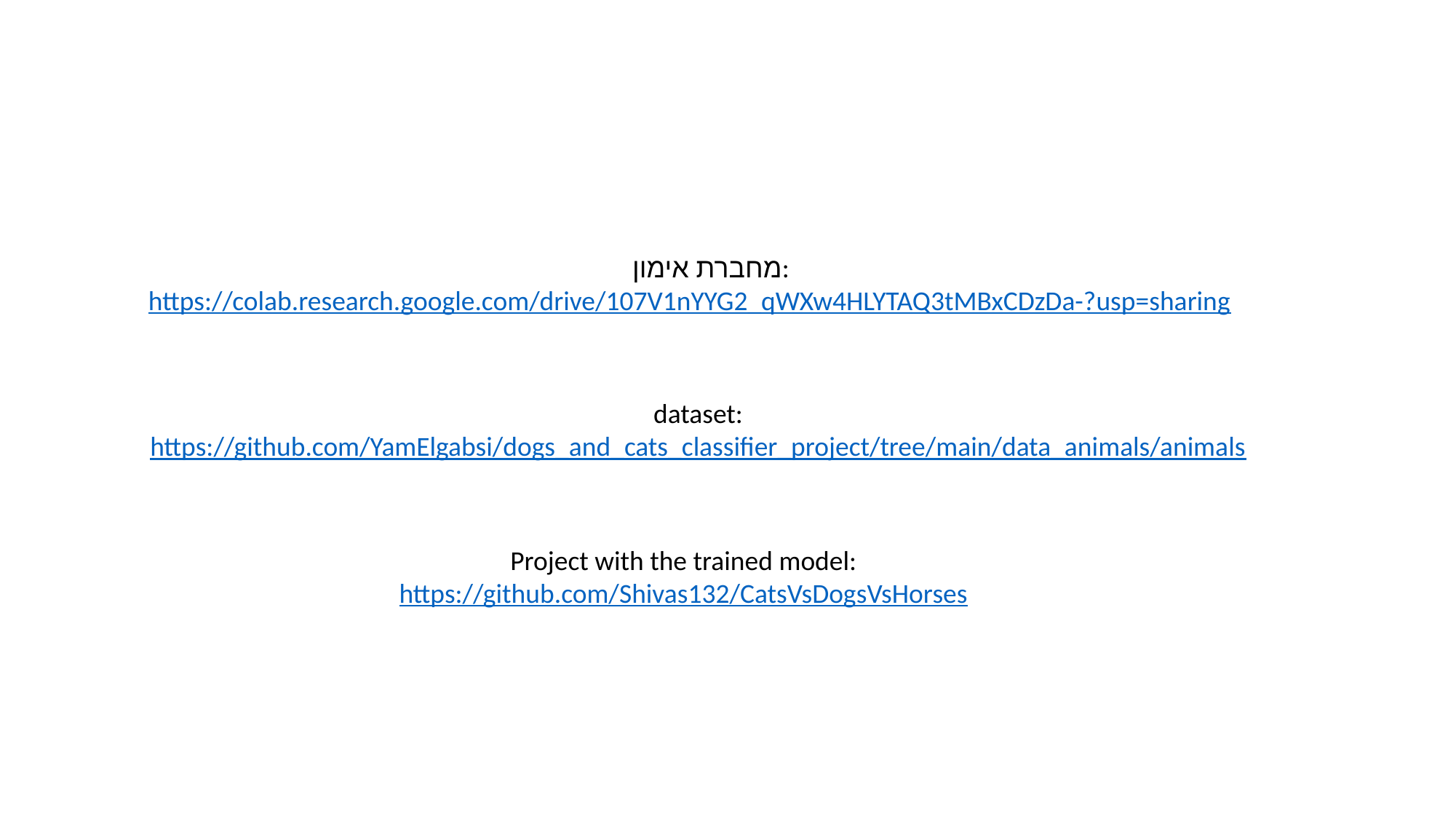

מחברת אימון:
https://colab.research.google.com/drive/107V1nYYG2_qWXw4HLYTAQ3tMBxCDzDa-?usp=sharing

dataset:
https://github.com/YamElgabsi/dogs_and_cats_classifier_project/tree/main/data_animals/animals
Project with the trained model:
https://github.com/Shivas132/CatsVsDogsVsHorses